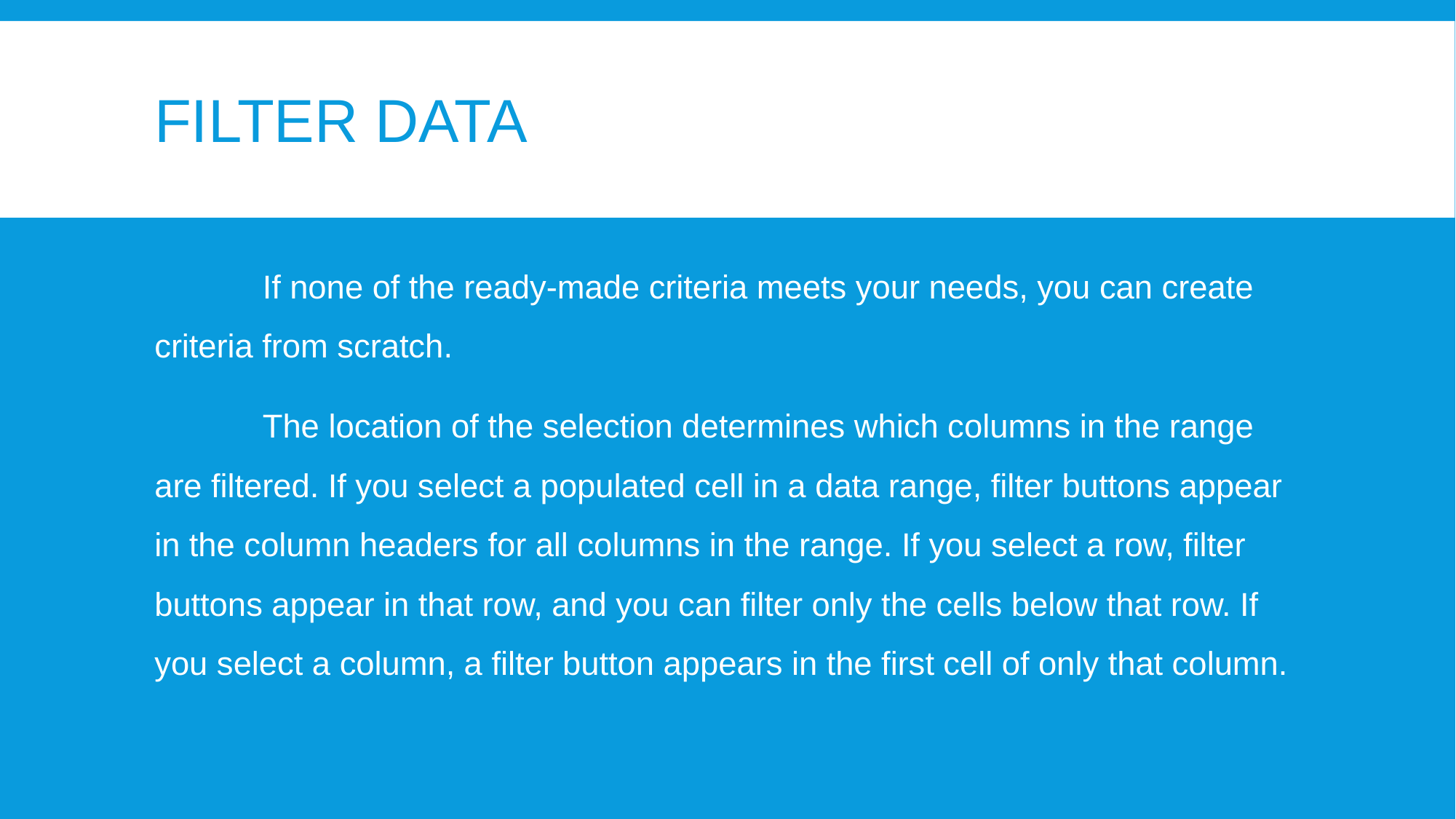

# Filter Data
	If none of the ready-made criteria meets your needs, you can create criteria from scratch.
	The location of the selection determines which columns in the range are filtered. If you select a populated cell in a data range, filter buttons appear in the column headers for all columns in the range. If you select a row, filter buttons appear in that row, and you can filter only the cells below that row. If you select a column, a filter button appears in the first cell of only that column.